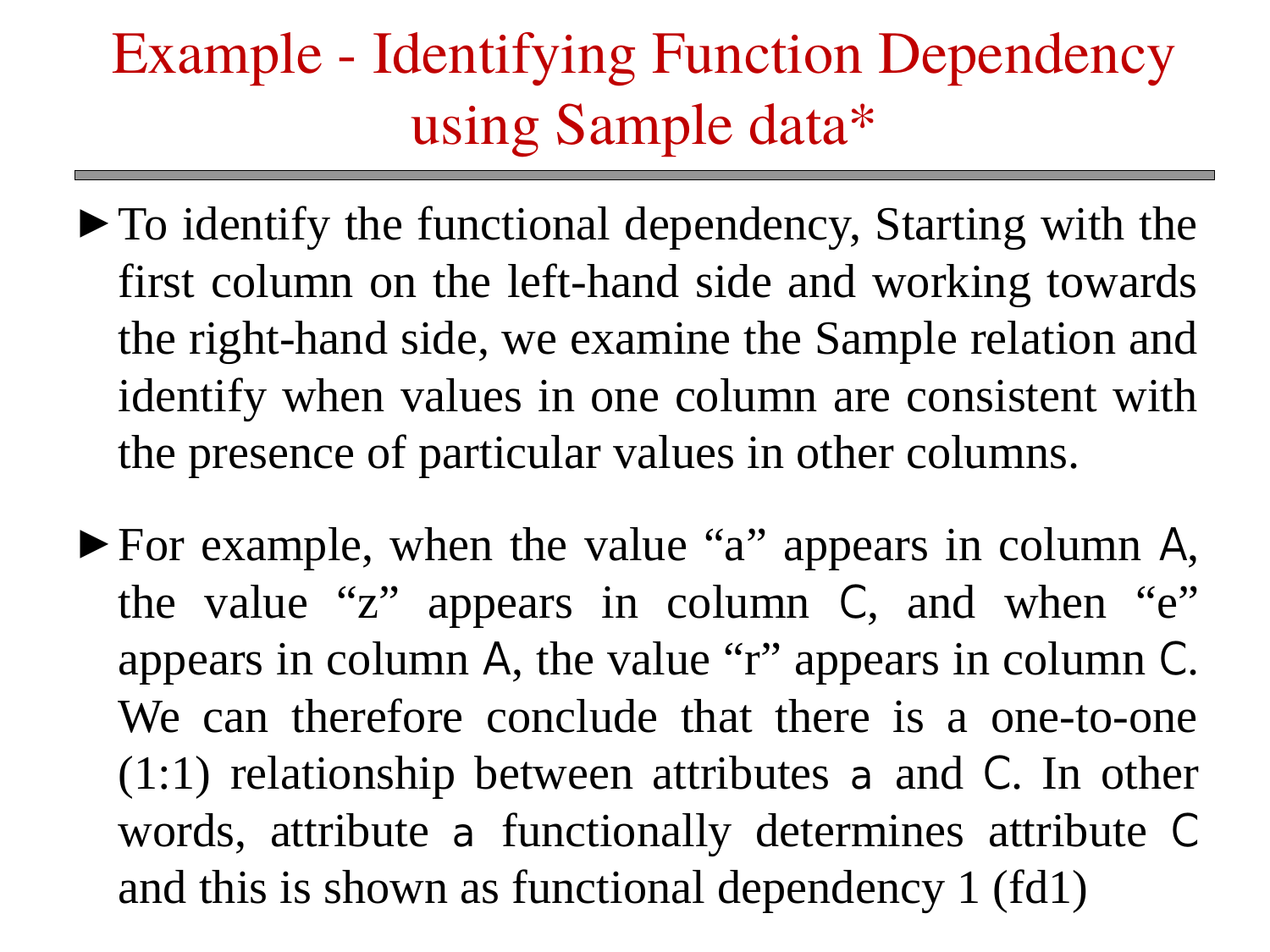

Example - Identifying Function Dependency using Sample data*

To identify the functional dependency, Starting with the first column on the left-hand side and working towards the right-hand side, we examine the Sample relation and identify when values in one column are consistent with the presence of particular values in other columns.
For example, when the value “a” appears in column A, the value “z” appears in column C, and when “e” appears in column A, the value “r” appears in column C. We can therefore conclude that there is a one-to-one (1:1) relationship between attributes a and C. In other words, attribute a functionally determines attribute C and this is shown as functional dependency 1 (fd1)